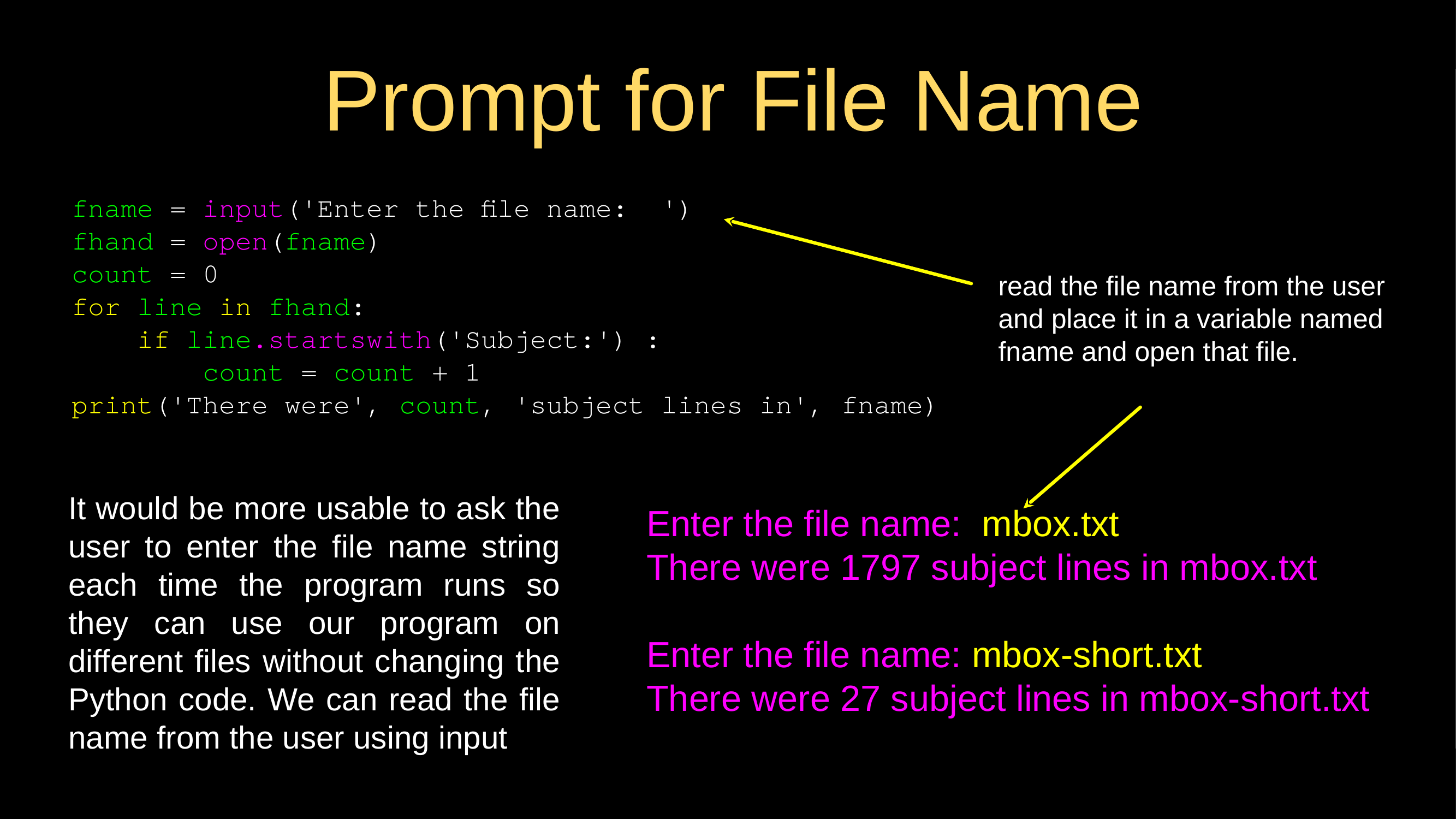

# Prompt for File Name
fname = input('Enter the file name:  ')
fhand = open(fname)
count = 0
for line in fhand:
    if line.startswith('Subject:') :
        count = count + 1
print('There were', count, 'subject lines in', fname)
read the file name from the user and place it in a variable named fname and open that file.
Enter the file name:  mbox.txt
There were 1797 subject lines in mbox.txt

Enter the file name: mbox-short.txt
There were 27 subject lines in mbox-short.txt
It would be more usable to ask the user to enter the file name string each time the program runs so they can use our program on different files without changing the Python code. We can read the file name from the user using input